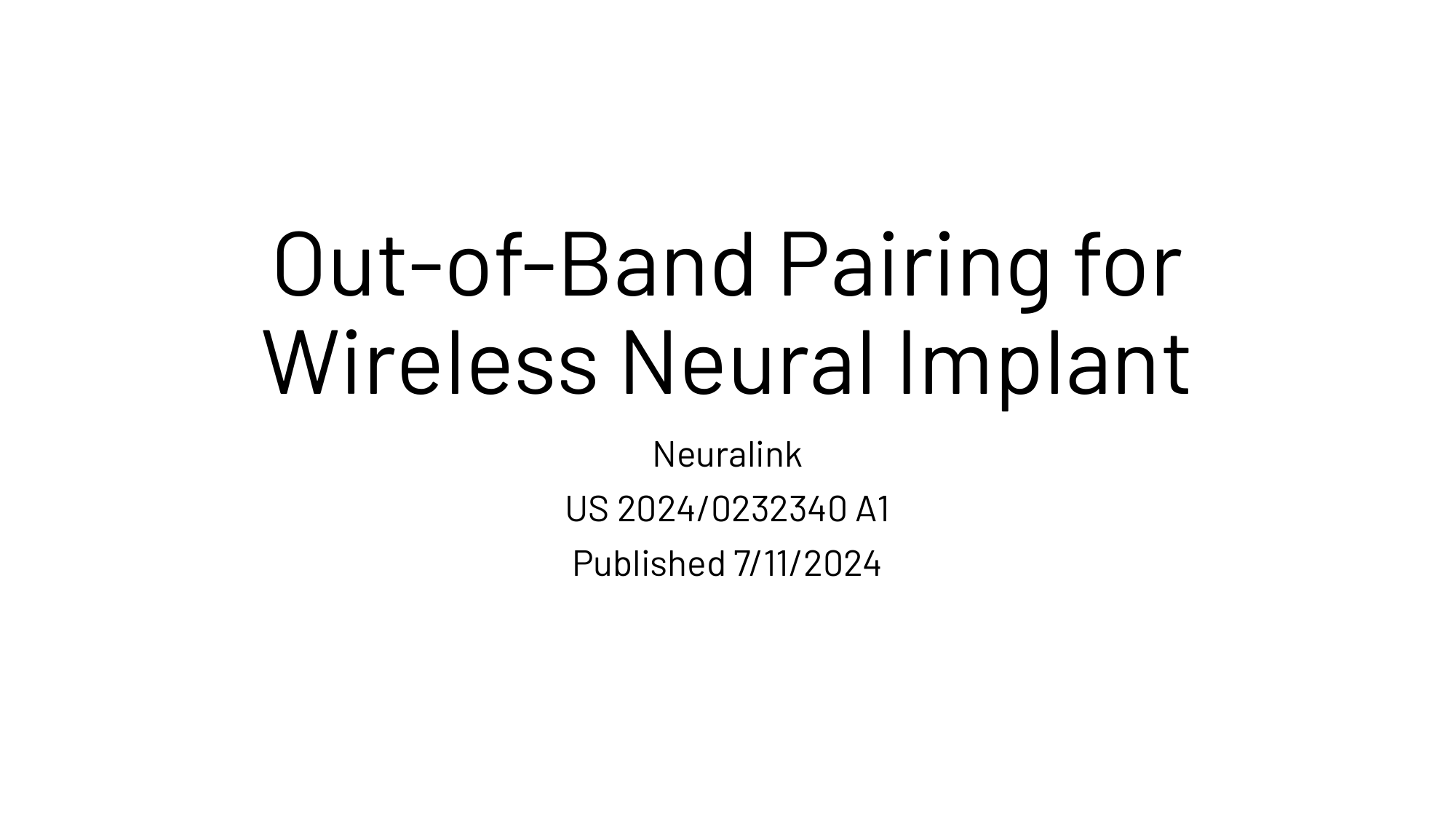

# Out-of-Band Pairing for Wireless Neural Implant
Neuralink
US 2024/0232340 A1
Published 7/11/2024